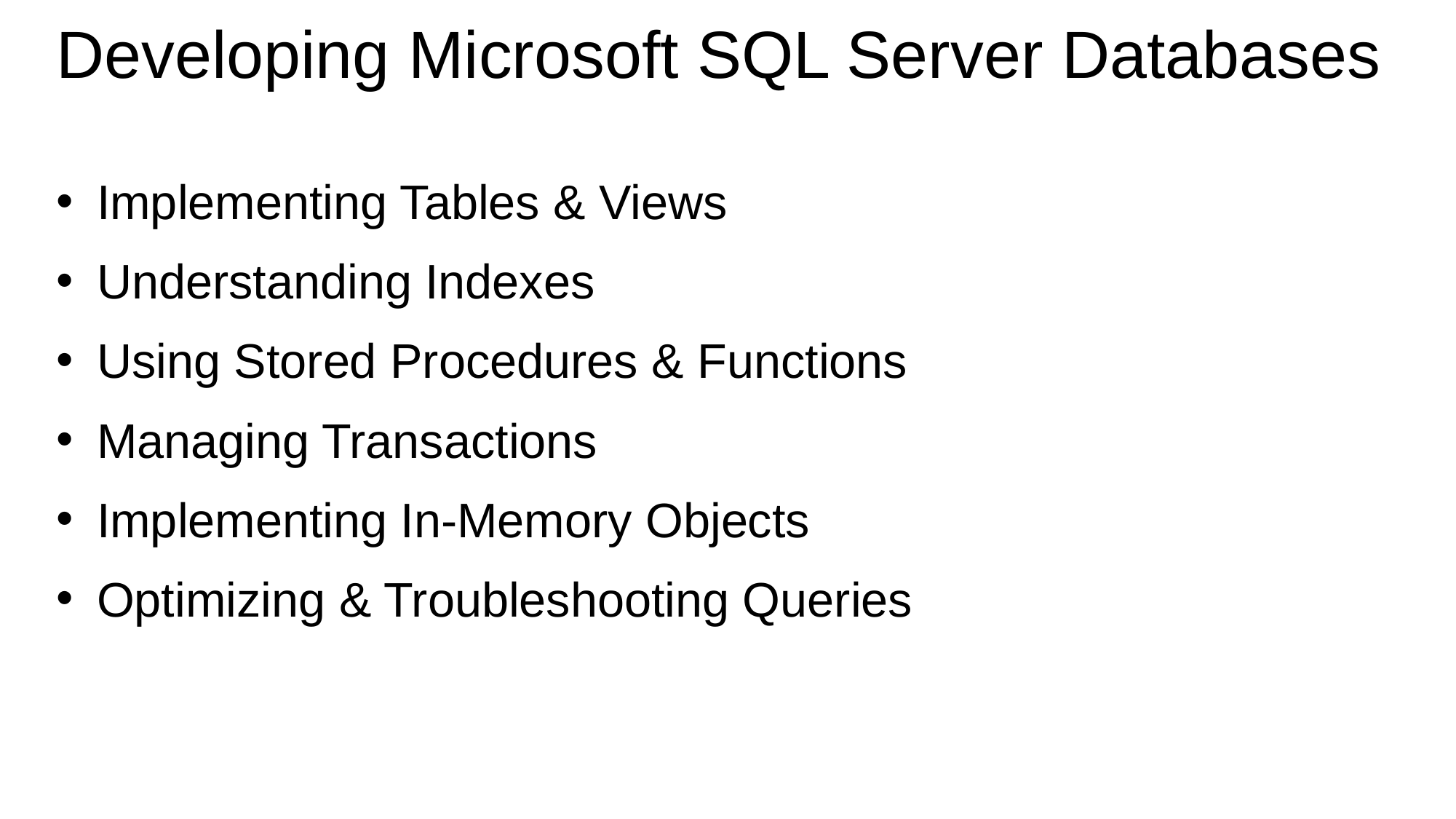

# Developing Microsoft SQL Server Databases
Implementing Tables & Views
Understanding Indexes
Using Stored Procedures & Functions
Managing Transactions
Implementing In-Memory Objects
Optimizing & Troubleshooting Queries